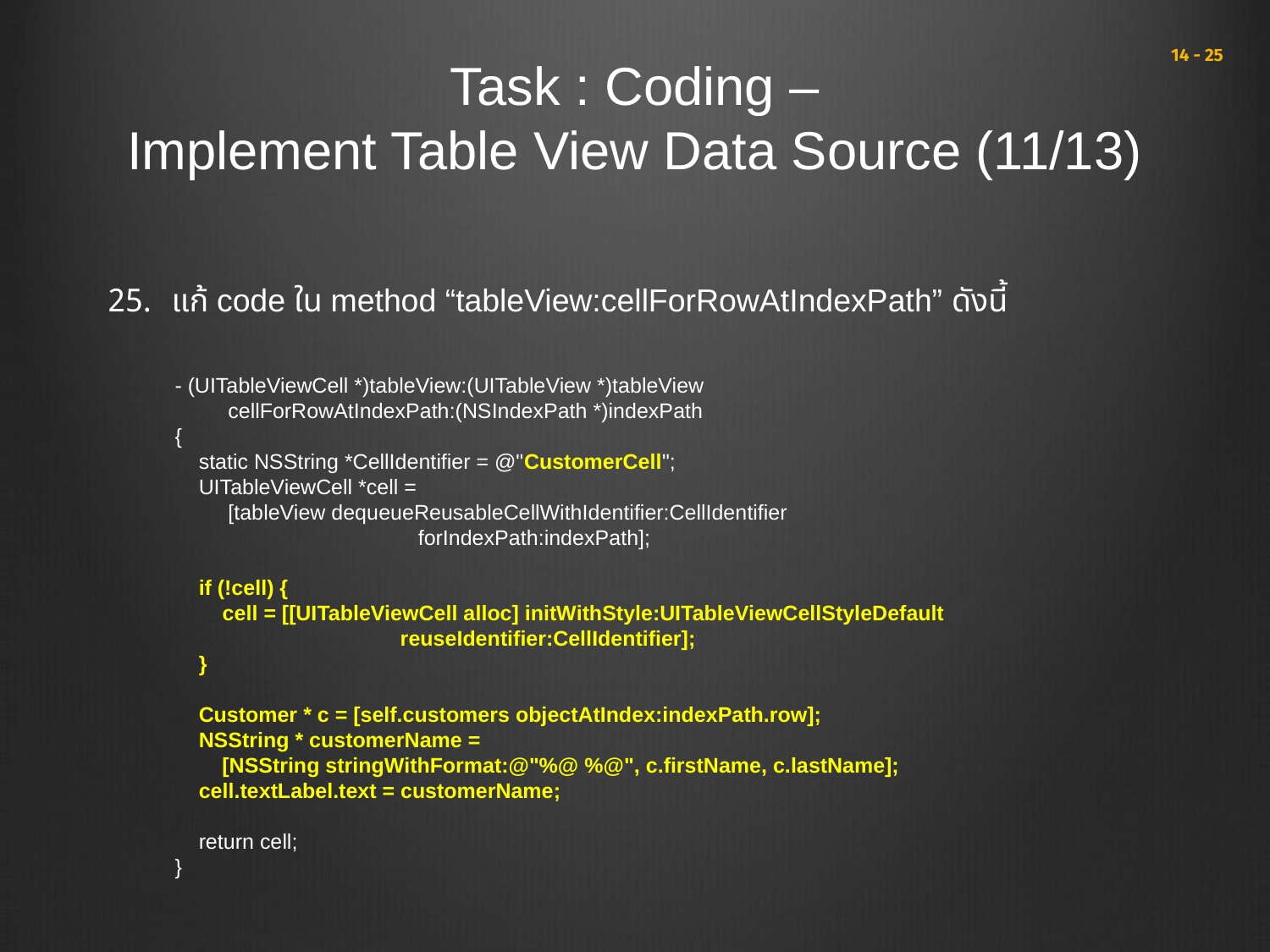

# Task : Coding – Implement Table View Data Source (11/13)
 14 - 25
แก้ code ใน method “tableView:cellForRowAtIndexPath” ดังนี้
- (UITableViewCell *)tableView:(UITableView *)tableView
         cellForRowAtIndexPath:(NSIndexPath *)indexPath
{
    static NSString *CellIdentifier = @"CustomerCell";
    UITableViewCell *cell =
         [tableView dequeueReusableCellWithIdentifier:CellIdentifier
                                         forIndexPath:indexPath];

    if (!cell) {
        cell = [[UITableViewCell alloc] initWithStyle:UITableViewCellStyleDefault
                                      reuseIdentifier:CellIdentifier];
    }

    Customer * c = [self.customers objectAtIndex:indexPath.row];
    NSString * customerName =
        [NSString stringWithFormat:@"%@ %@", c.firstName, c.lastName];
    cell.textLabel.text = customerName;

    return cell;
}